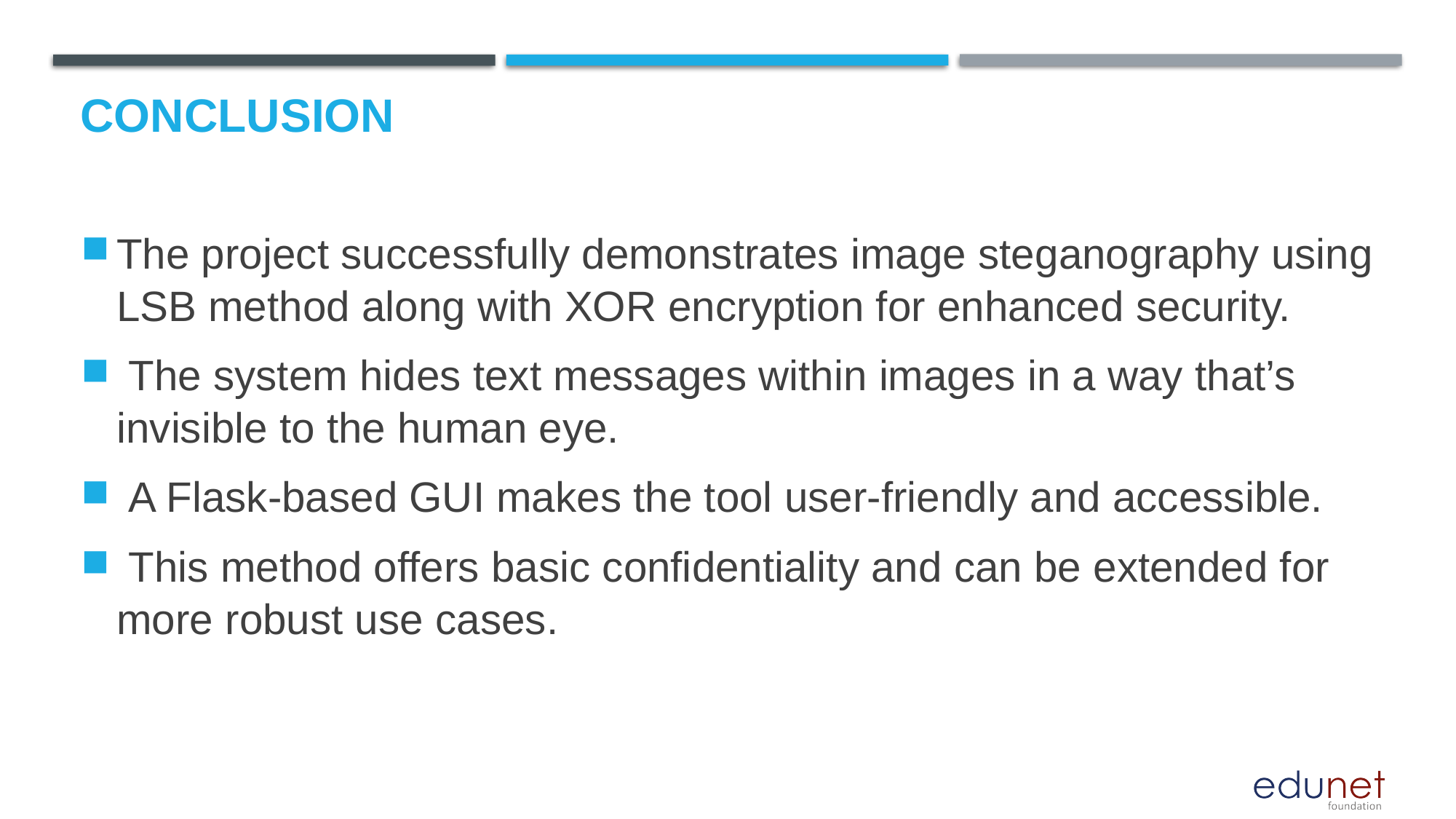

# Conclusion
The project successfully demonstrates image steganography using LSB method along with XOR encryption for enhanced security.
 The system hides text messages within images in a way that’s invisible to the human eye.
 A Flask-based GUI makes the tool user-friendly and accessible.
 This method offers basic confidentiality and can be extended for more robust use cases.